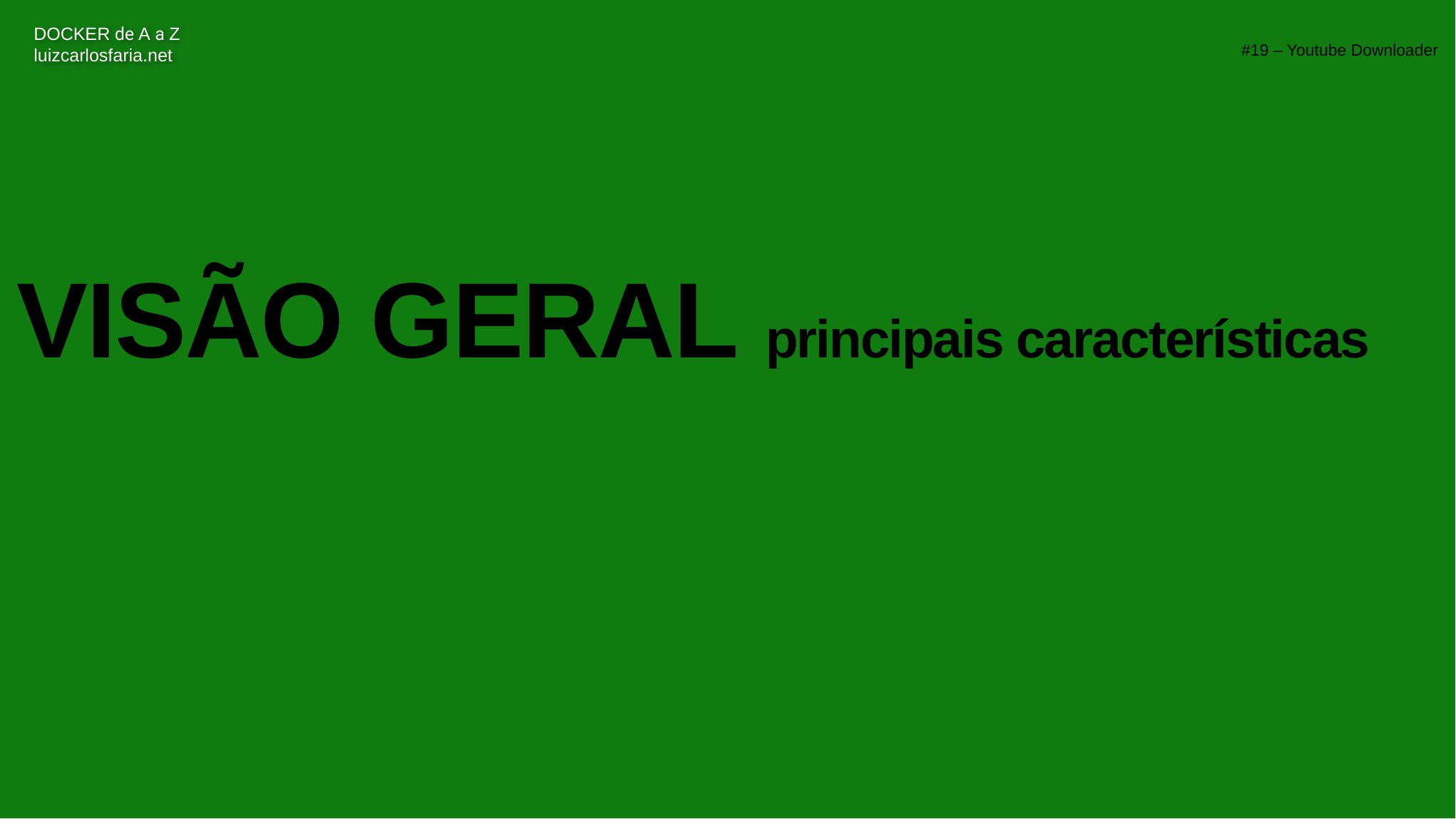

#19 – Youtube Downloader
VISÃO GERAL principais características